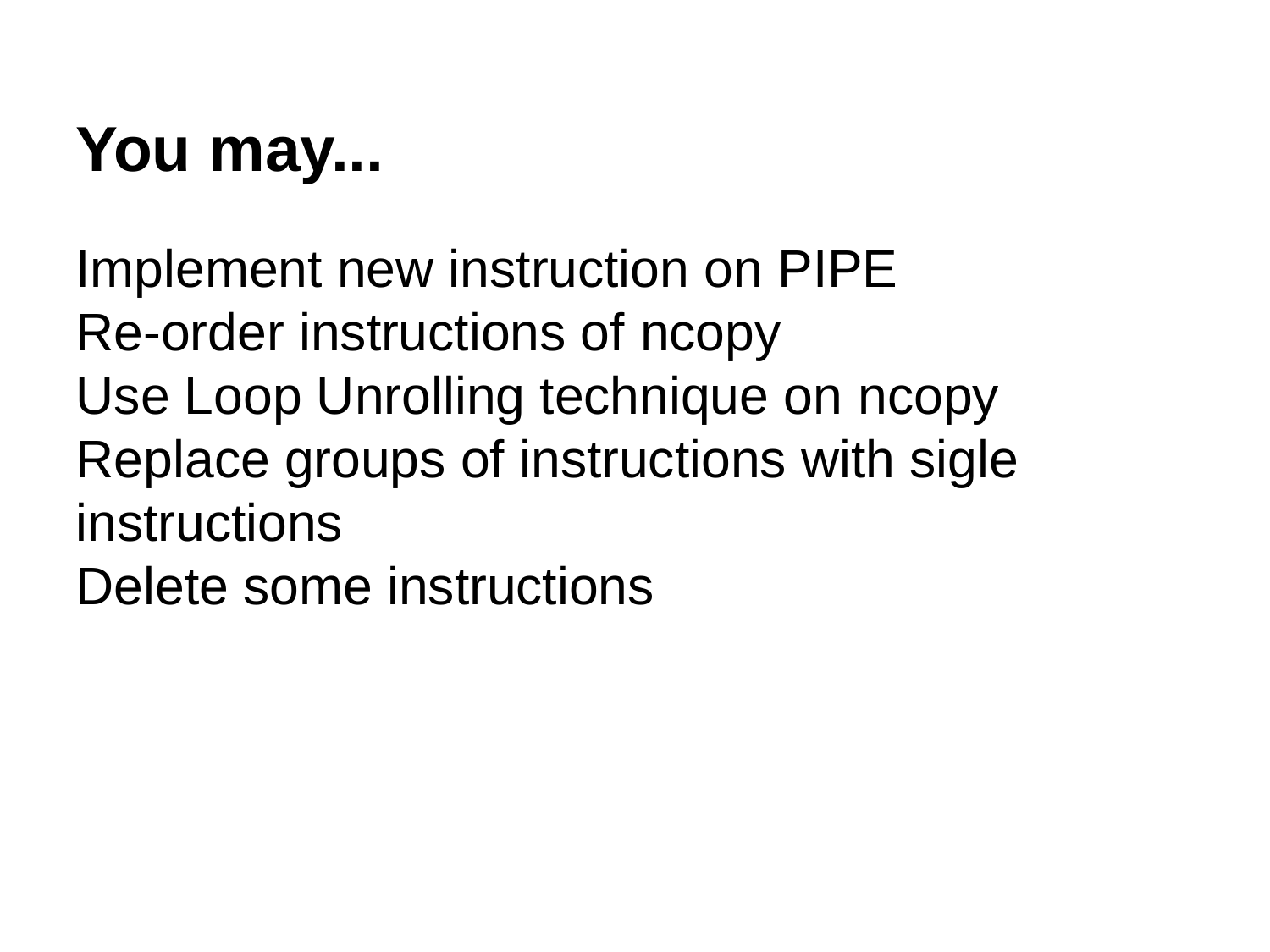

You may...
Implement new instruction on PIPE
Re-order instructions of ncopy
Use Loop Unrolling technique on ncopy
Replace groups of instructions with sigle instructions
Delete some instructions